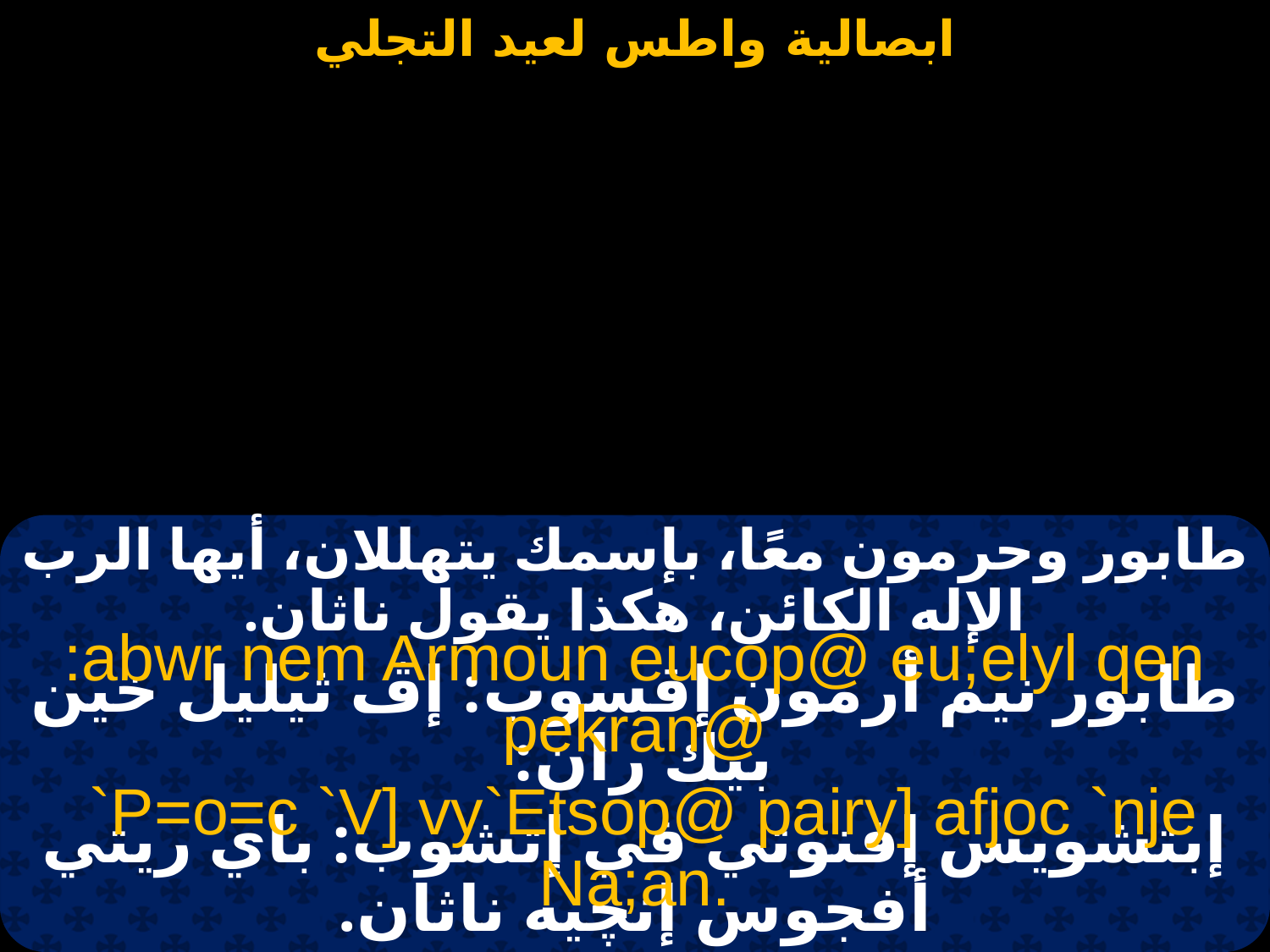

#
طابور وحرمون معًا، بإسمك يتهللان، أيها الرب الإله الكائن، هكذا يقول ناثان.
:abwr nem Armoun eucop@ eu;elyl qen pekran@
 `P=o=c `V] vy`Etsop@ pairy] afjoc `nje Na;an.
طابور نيم أرمون إڤسوب: إڤ ثيليل خين بيك ران:
إبتشويس إفنوتي في إتشوب: باي ريتي أفجوس إنچيه ناثان.